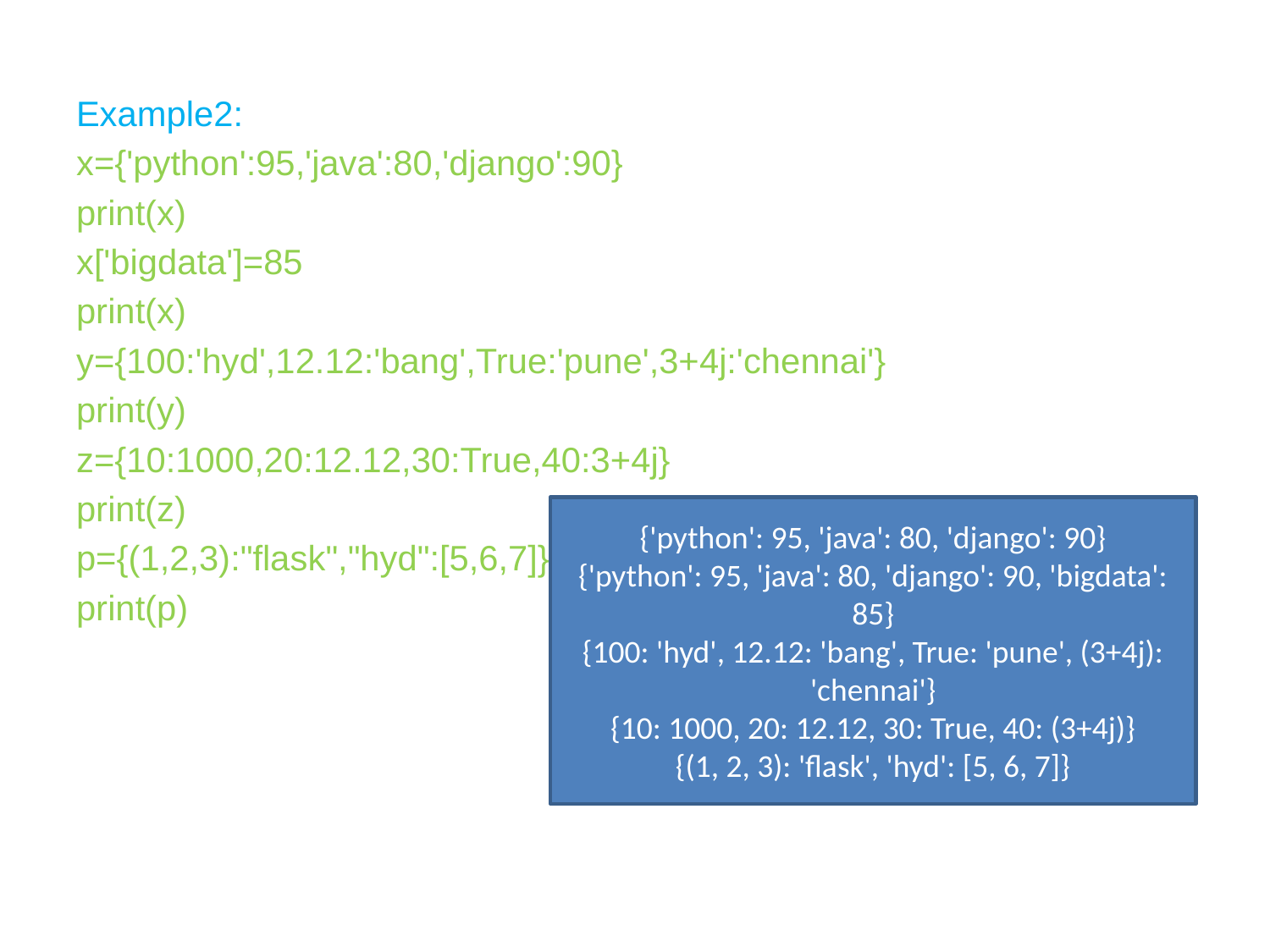

Example2:
x={'python':95,'java':80,'django':90}
print(x)
x['bigdata']=85
print(x)
y={100:'hyd',12.12:'bang',True:'pune',3+4j:'chennai'}
print(y)
z={10:1000,20:12.12,30:True,40:3+4j}
print(z)
p={(1,2,3):"flask","hyd":[5,6,7]}
print(p)

{'python': 95, 'java': 80, 'django': 90}
{'python': 95, 'java': 80, 'django': 90, 'bigdata': 85}
{100: 'hyd', 12.12: 'bang', True: 'pune', (3+4j): 'chennai'}
{10: 1000, 20: 12.12, 30: True, 40: (3+4j)}
{(1, 2, 3): 'flask', 'hyd': [5, 6, 7]}